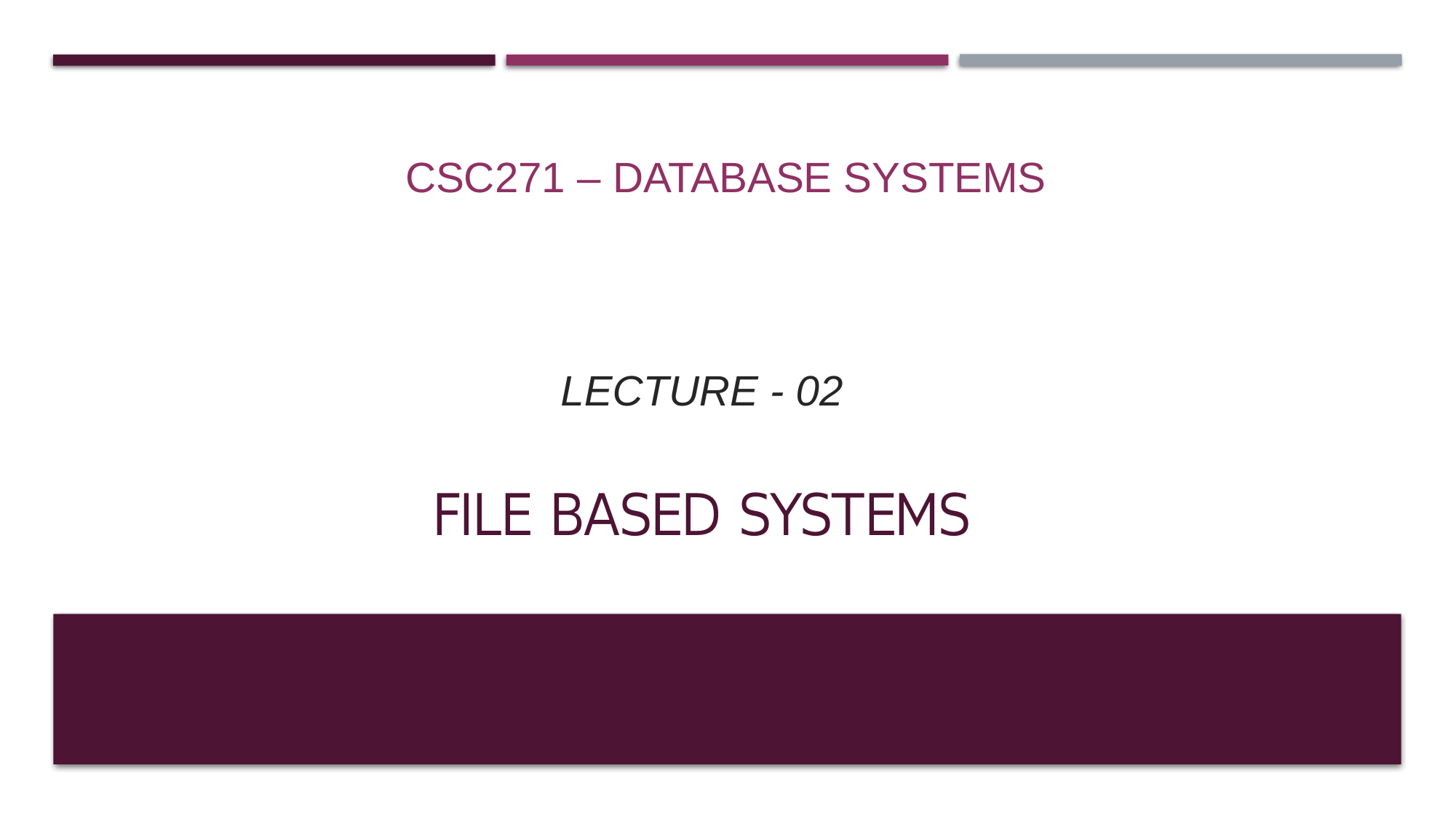

CSC271 – DATABASE SYSTEMS
LECTURE - 02
# FILE BASED SYSTEMS